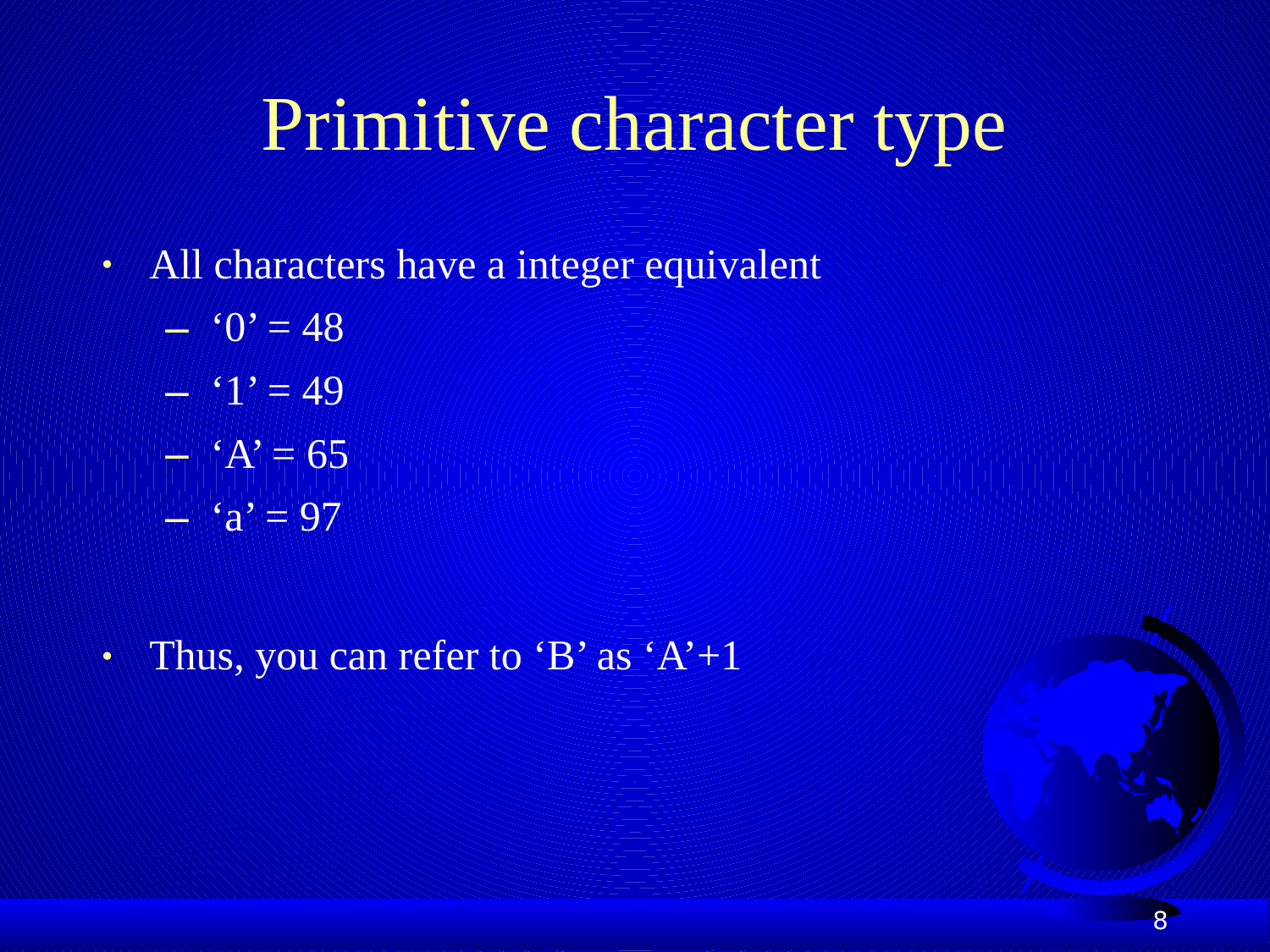

# Primitive character type
All characters have a integer equivalent
‘0’ = 48
‘1’ = 49
‘A’ = 65
‘a’ = 97

Thus, you can refer to ‘B’ as ‘A’+1
8